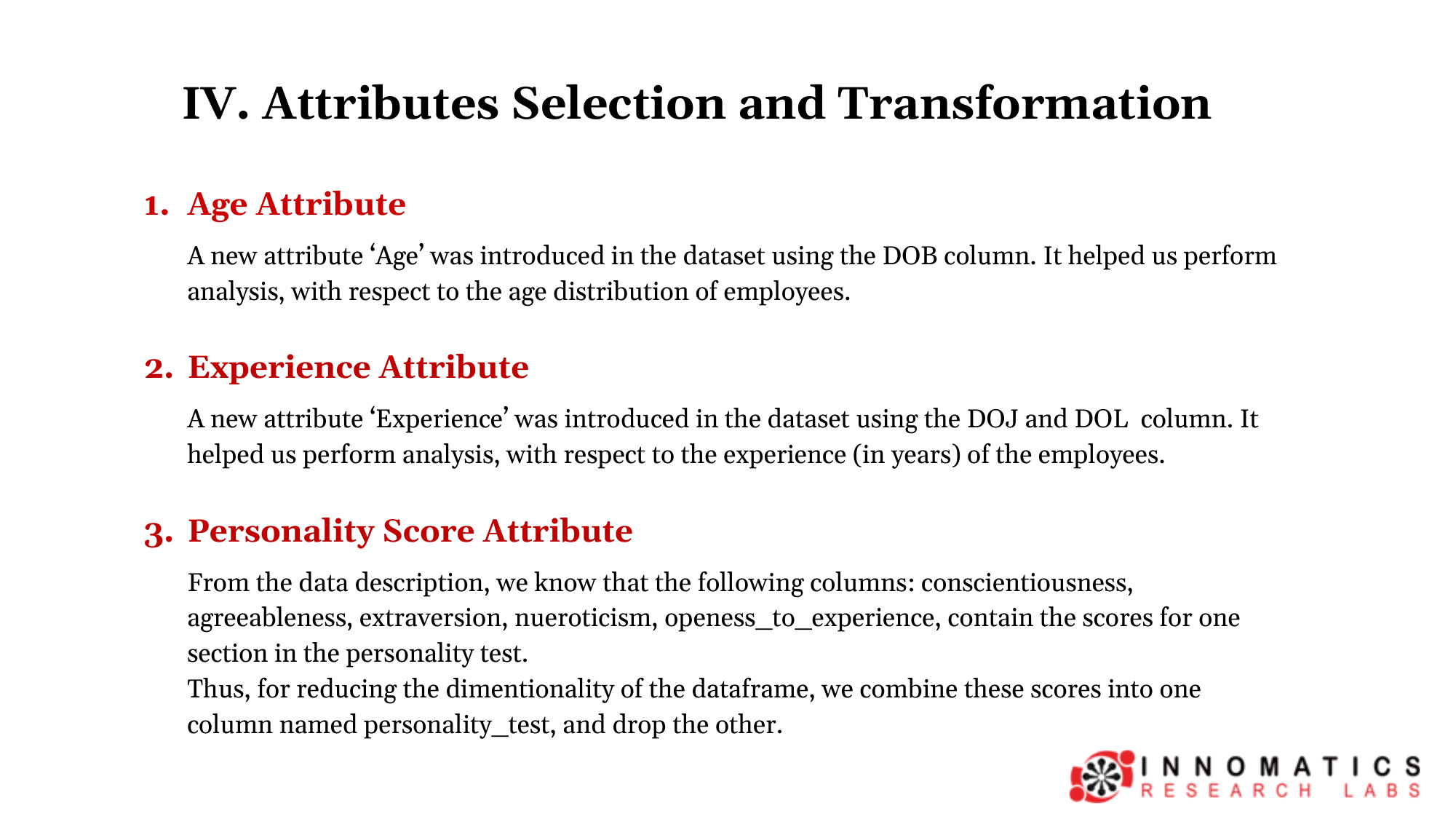

# IV. Attributes Selection and Transformation
Age Attribute

A new attribute ‘Age’ was introduced in the dataset using the DOB column. It helped us perform analysis, with respect to the age distribution of employees.

Experience Attribute

A new attribute ‘Experience’ was introduced in the dataset using the DOJ and DOL  column. It helped us perform analysis, with respect to the experience (in years) of the employees.

Personality Score Attribute

From the data description, we know that the following columns: conscientiousness, agreeableness, extraversion, nueroticism, openess_to_experience, contain the scores for one section in the personality test.
Thus, for reducing the dimentionality of the dataframe, we combine these scores into one column named personality_test, and drop the other.